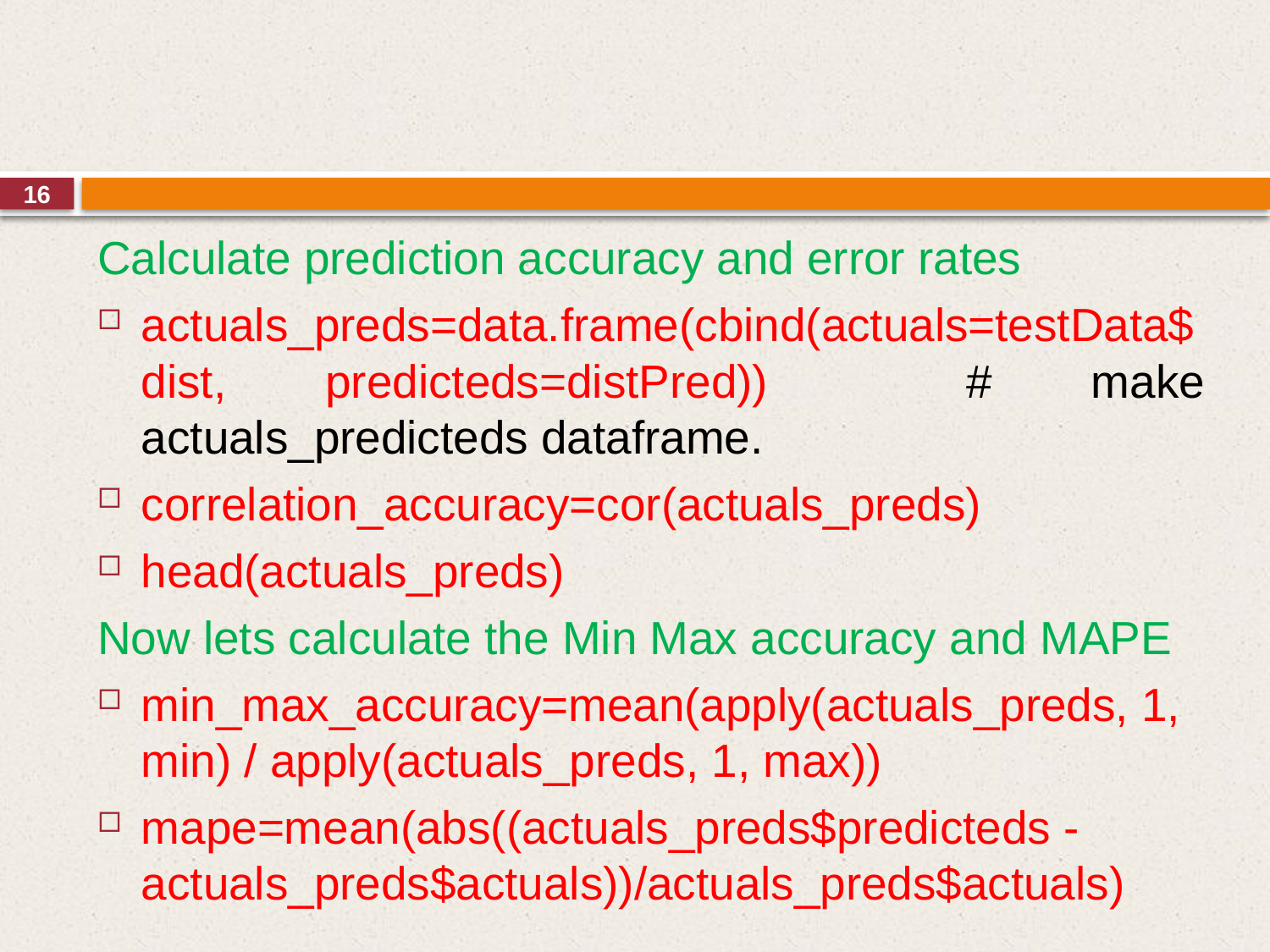

#
16
Calculate prediction accuracy and error rates
actuals_preds=data.frame(cbind(actuals=testData$dist, predicteds=distPred))  # make actuals_predicteds dataframe.
correlation_accuracy=cor(actuals_preds)
head(actuals_preds)
Now lets calculate the Min Max accuracy and MAPE
min_max_accuracy=mean(apply(actuals_preds, 1, min) / apply(actuals_preds, 1, max))
mape=mean(abs((actuals_preds$predicteds - actuals_preds$actuals))/actuals_preds$actuals)